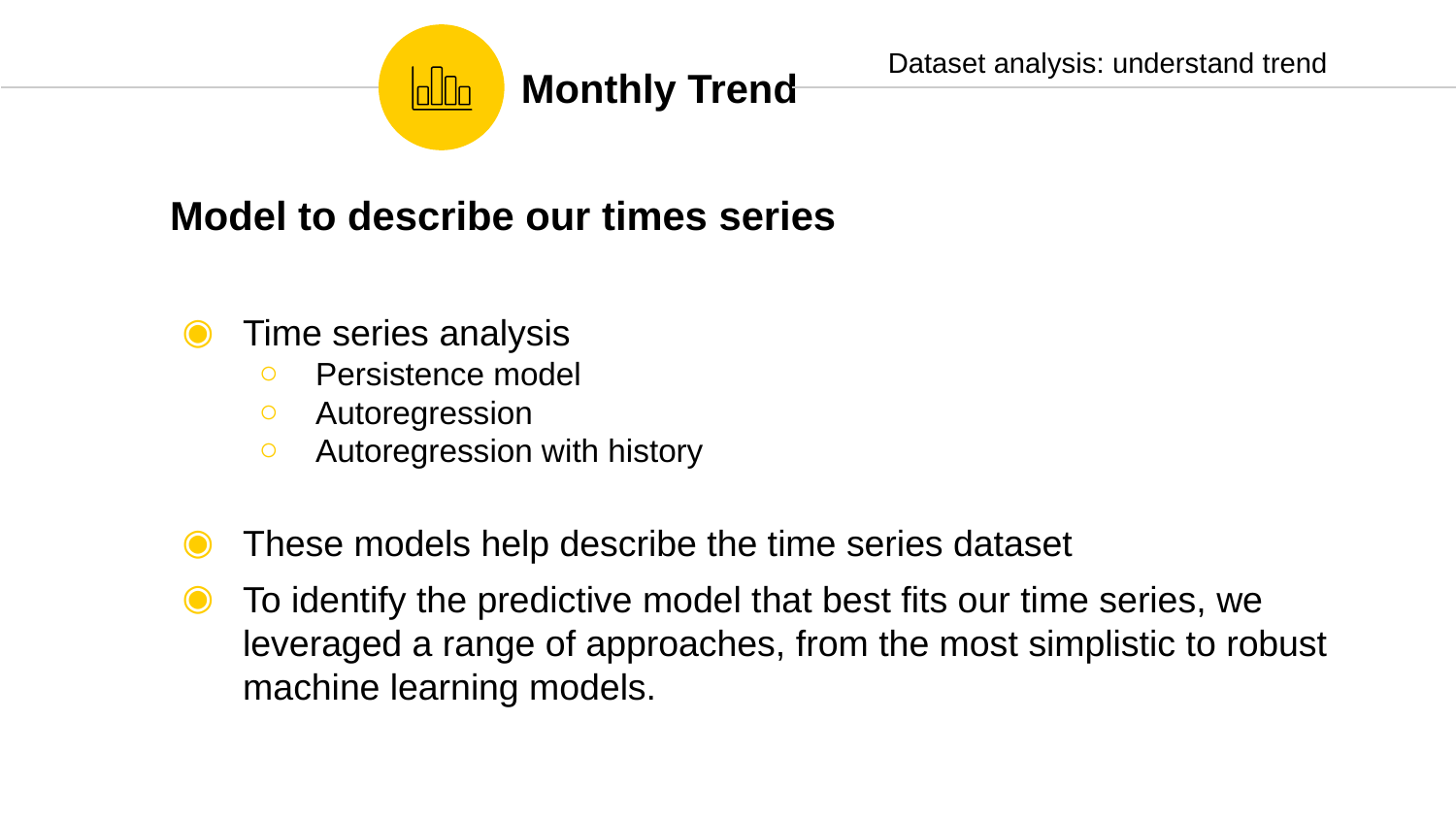

Dataset analysis: understand trend

Monthly Trend

Model to describe our times series

Time series analysis
Persistence model
Autoregression
Autoregression with history

These models help describe the time series dataset
To identify the predictive model that best fits our time series, we leveraged a range of approaches, from the most simplistic to robust machine learning models.